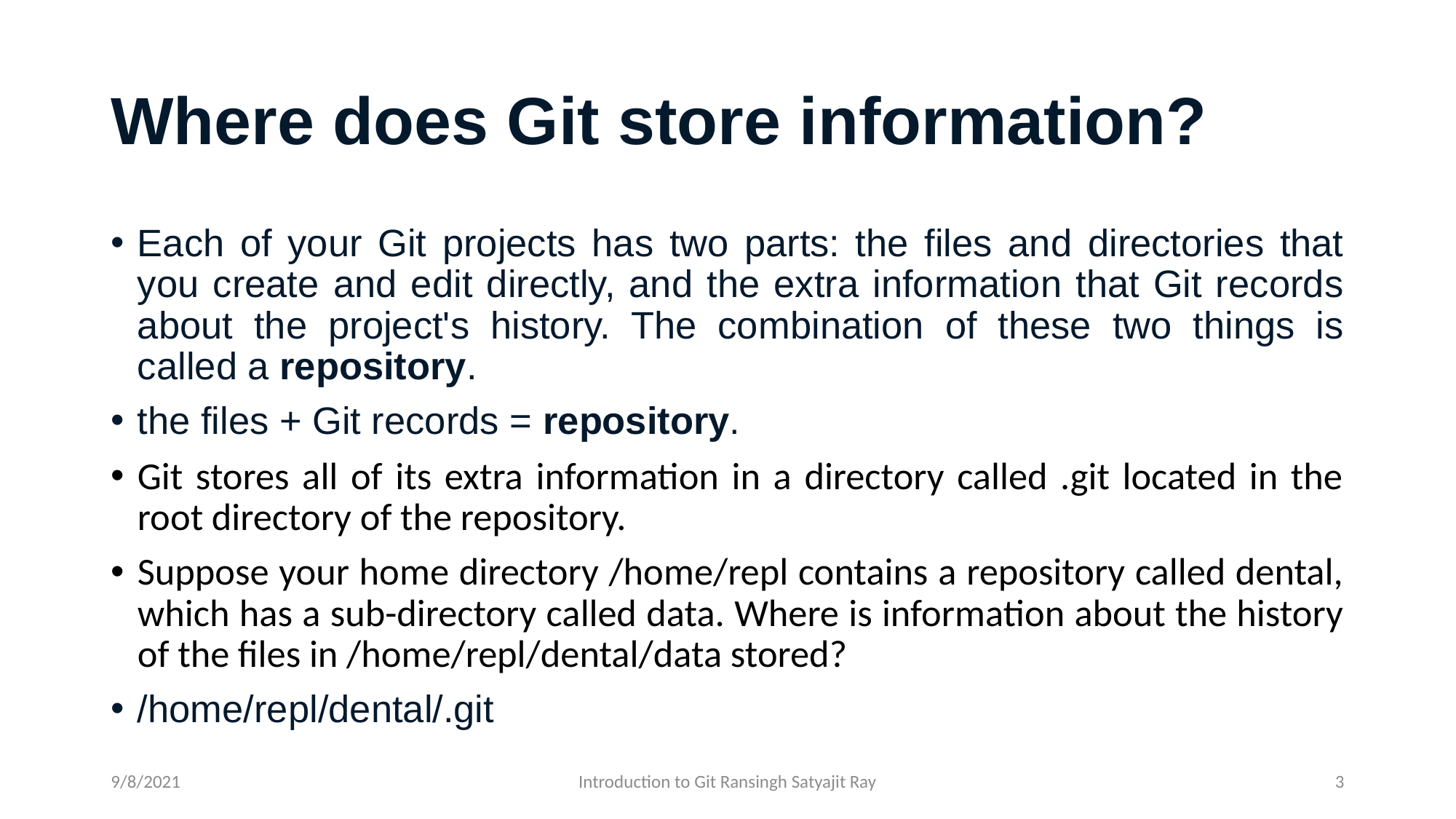

# Where does Git store information?
Each of your Git projects has two parts: the files and directories that you create and edit directly, and the extra information that Git records about the project's history. The combination of these two things is called a repository.
the files + Git records = repository.
Git stores all of its extra information in a directory called .git located in the root directory of the repository.
Suppose your home directory /home/repl contains a repository called dental, which has a sub-directory called data. Where is information about the history of the files in /home/repl/dental/data stored?
/home/repl/dental/.git

9/8/2021
Introduction to Git Ransingh Satyajit Ray
3